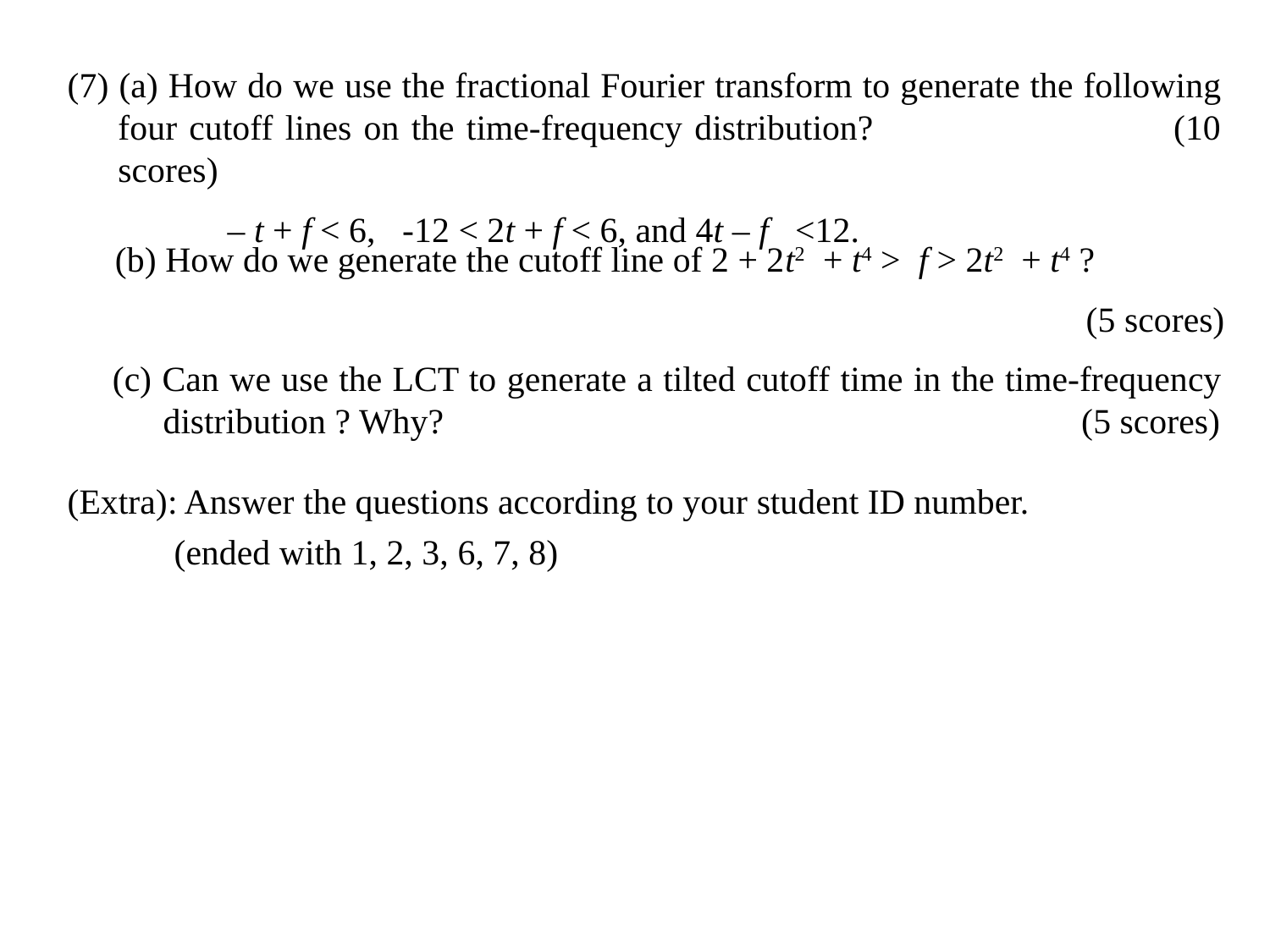

(7) (a) How do we use the fractional Fourier transform to generate the following four cutoff lines on the time-frequency distribution?                         (10 scores)
                  – t + f < 6,   -12 < 2t + f < 6, and 4t – f   <12.
(b) How do we generate the cutoff line of 2 + 2t2  + t4 >  f > 2t2  + t4 ?
                                                                                                             (5 scores)
(c) Can we use the LCT to generate a tilted cutoff time in the time-frequency distribution ? Why?                                                                       (5 scores)
(Extra): Answer the questions according to your student ID number.
            (ended with 1, 2, 3, 6, 7, 8)